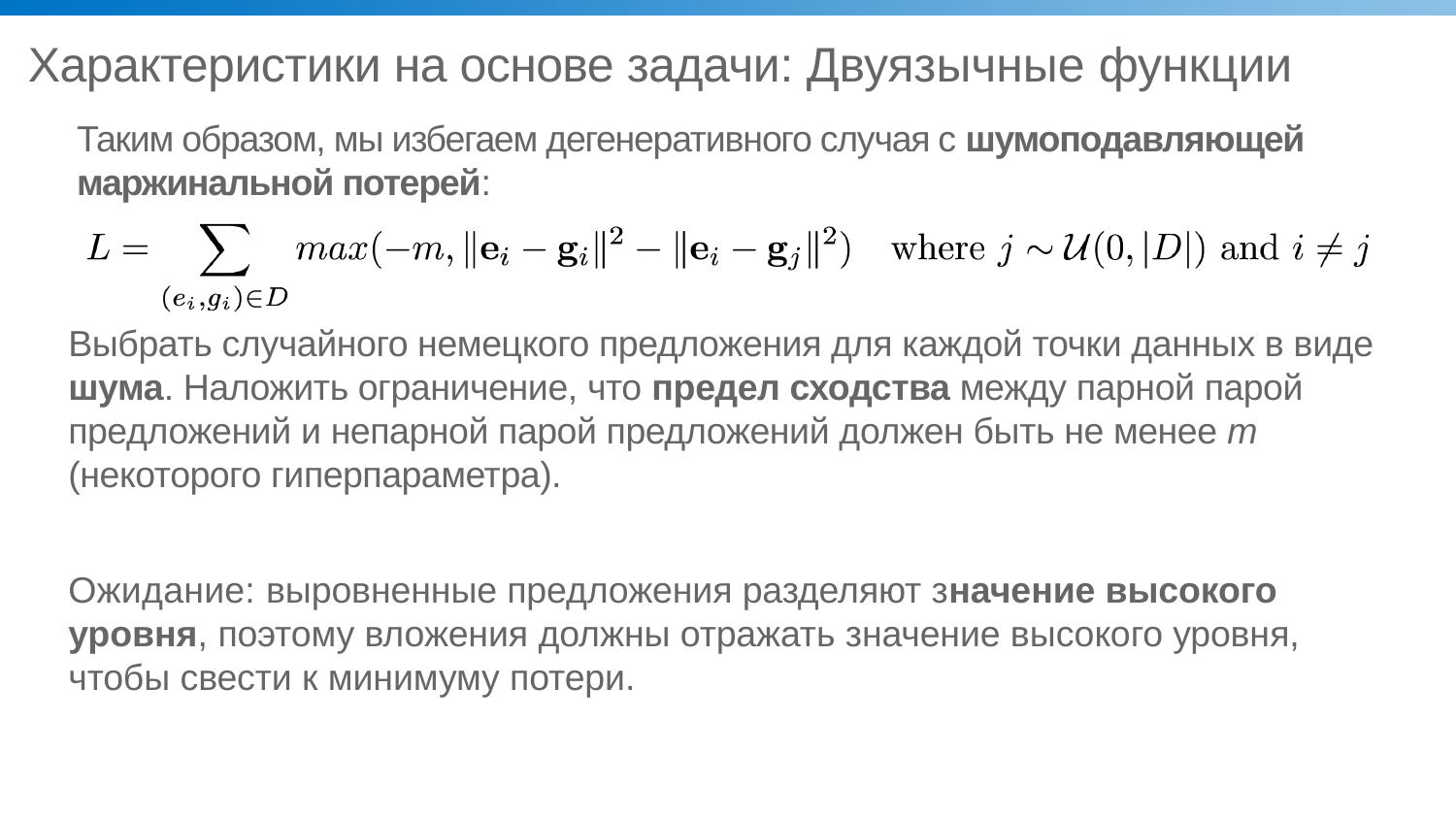

# Характеристики на основе задачи: Двуязычные функции
Таким образом, мы избегаем дегенеративного случая с шумоподавляющей маржинальной потерей:

Выбрать случайного немецкого предложения для каждой точки данных в виде шума. Наложить ограничение, что предел сходства между парной парой предложений и непарной парой предложений должен быть не менее m (некоторого гиперпараметра).

Ожидание: выровненные предложения разделяют значение высокого уровня, поэтому вложения должны отражать значение высокого уровня, чтобы свести к минимуму потери.